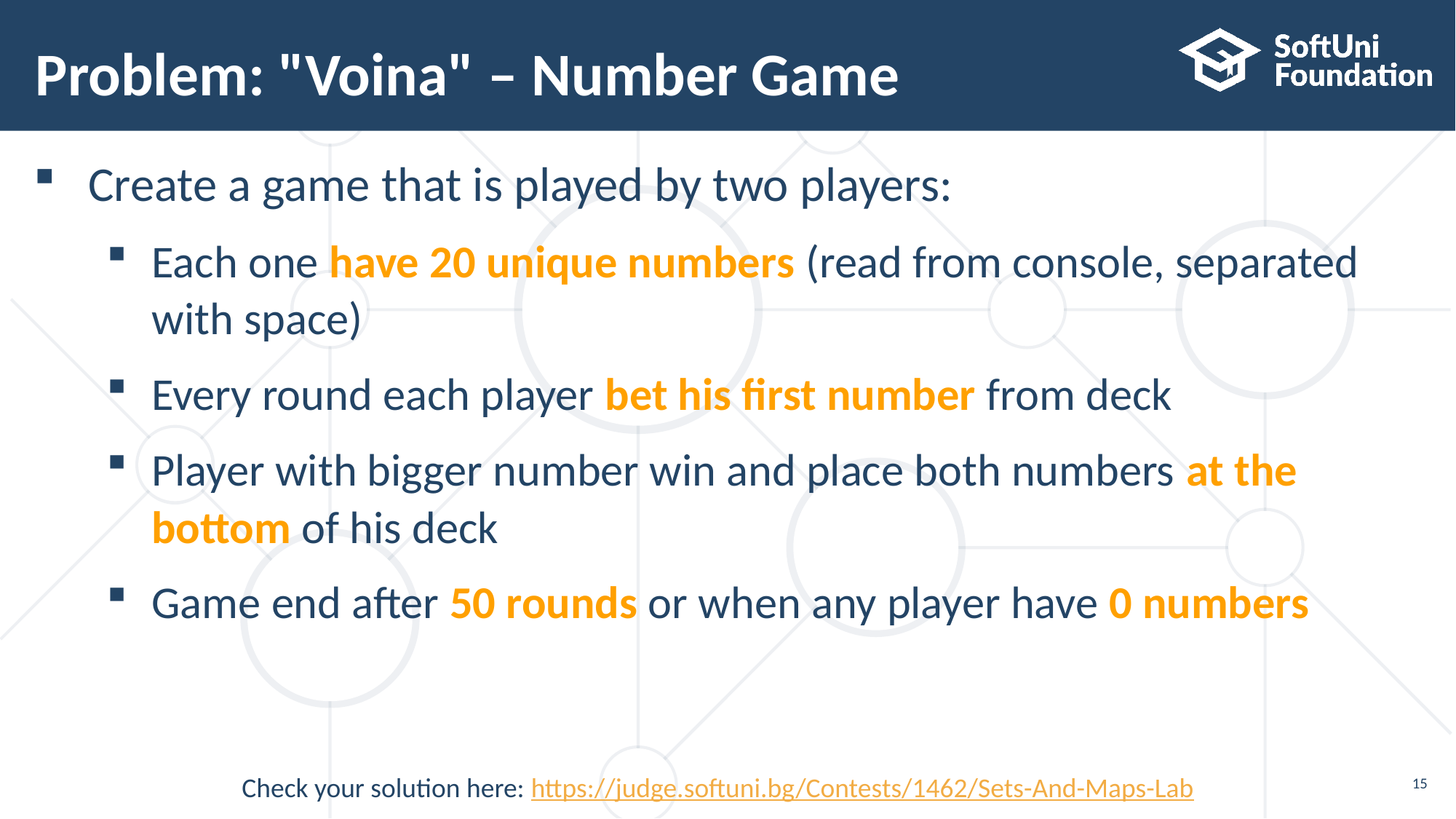

# Problem: "Voina" – Number Game
Create a game that is played by two players:
Each one have 20 unique numbers (read from console, separated with space)
Every round each player bet his first number from deck
Player with bigger number win and place both numbers at the
bottom of his deck
Game end after 50 rounds or when any player have 0 numbers
15
Check your solution here: https://judge.softuni.bg/Contests/1462/Sets-And-Maps-Lab